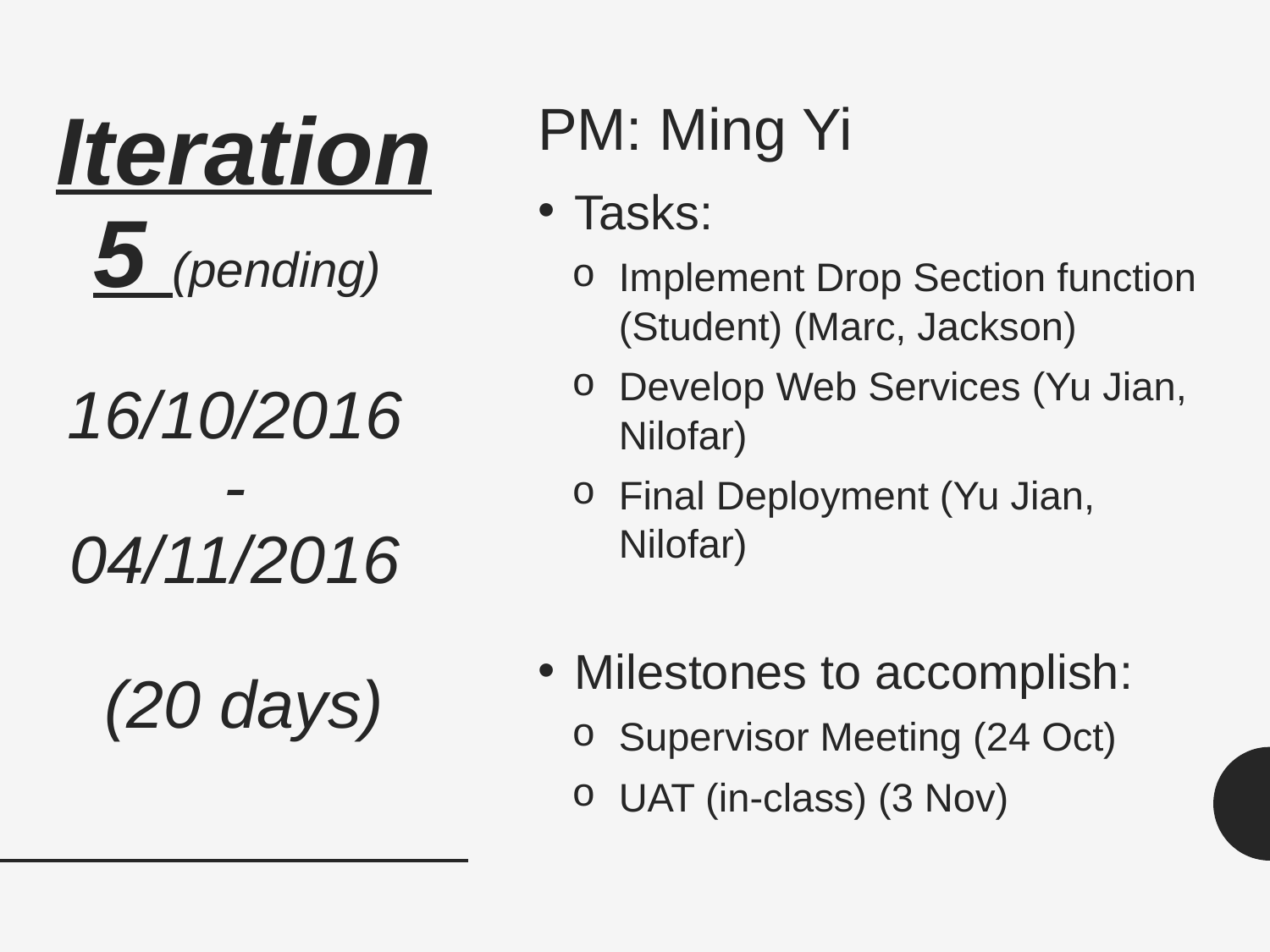

PM: Ming Yi
Tasks:
Implement Drop Section function (Student) (Marc, Jackson)
Develop Web Services (Yu Jian, Nilofar)
Final Deployment (Yu Jian, Nilofar)

Milestones to accomplish:
Supervisor Meeting (24 Oct)
UAT (in-class) (3 Nov)

# Iteration 5 (pending) 16/10/2016 - 04/11/2016 (20 days)